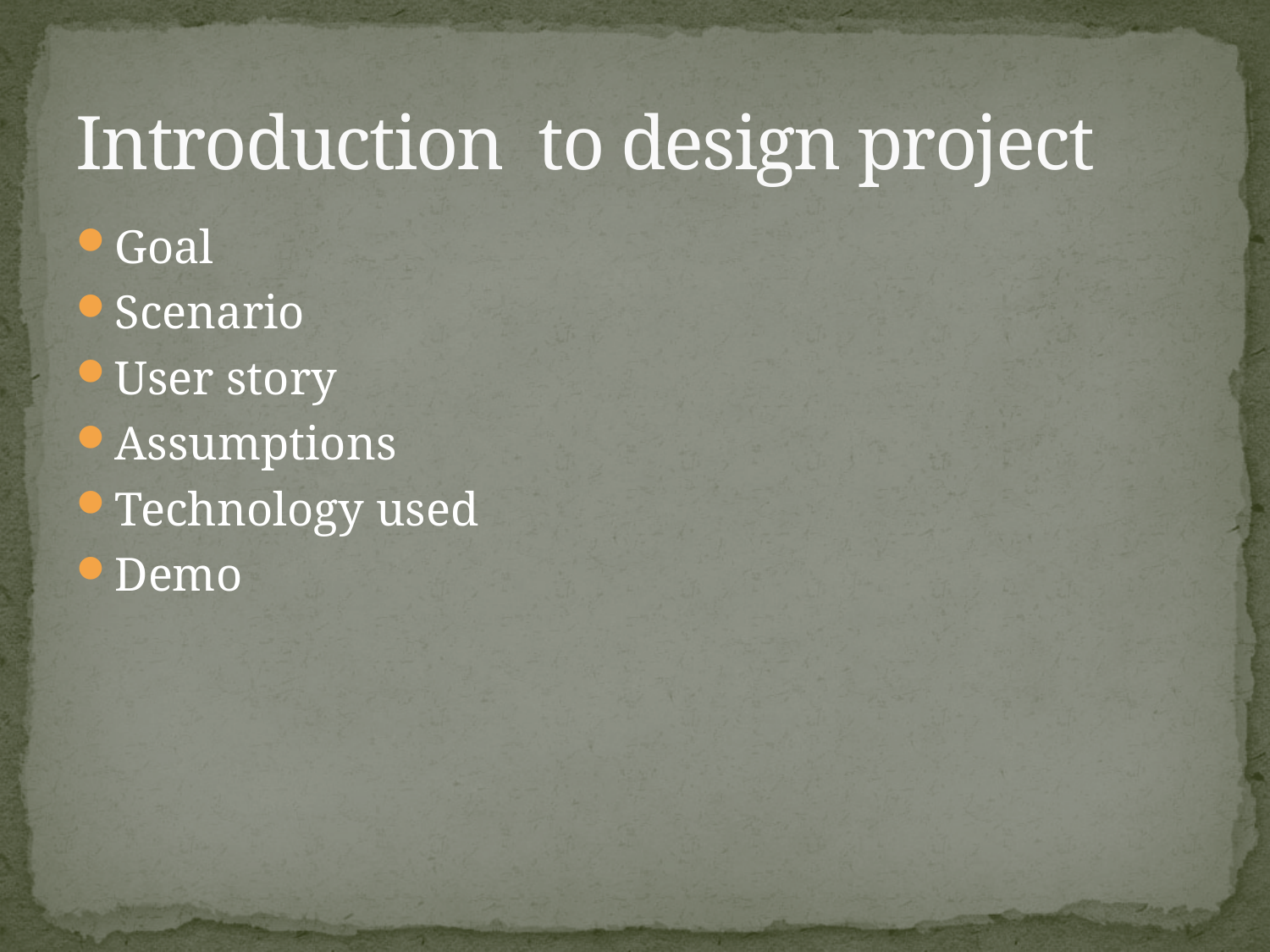

# Introduction  to design project
Goal
Scenario
User story
Assumptions
Technology used
Demo